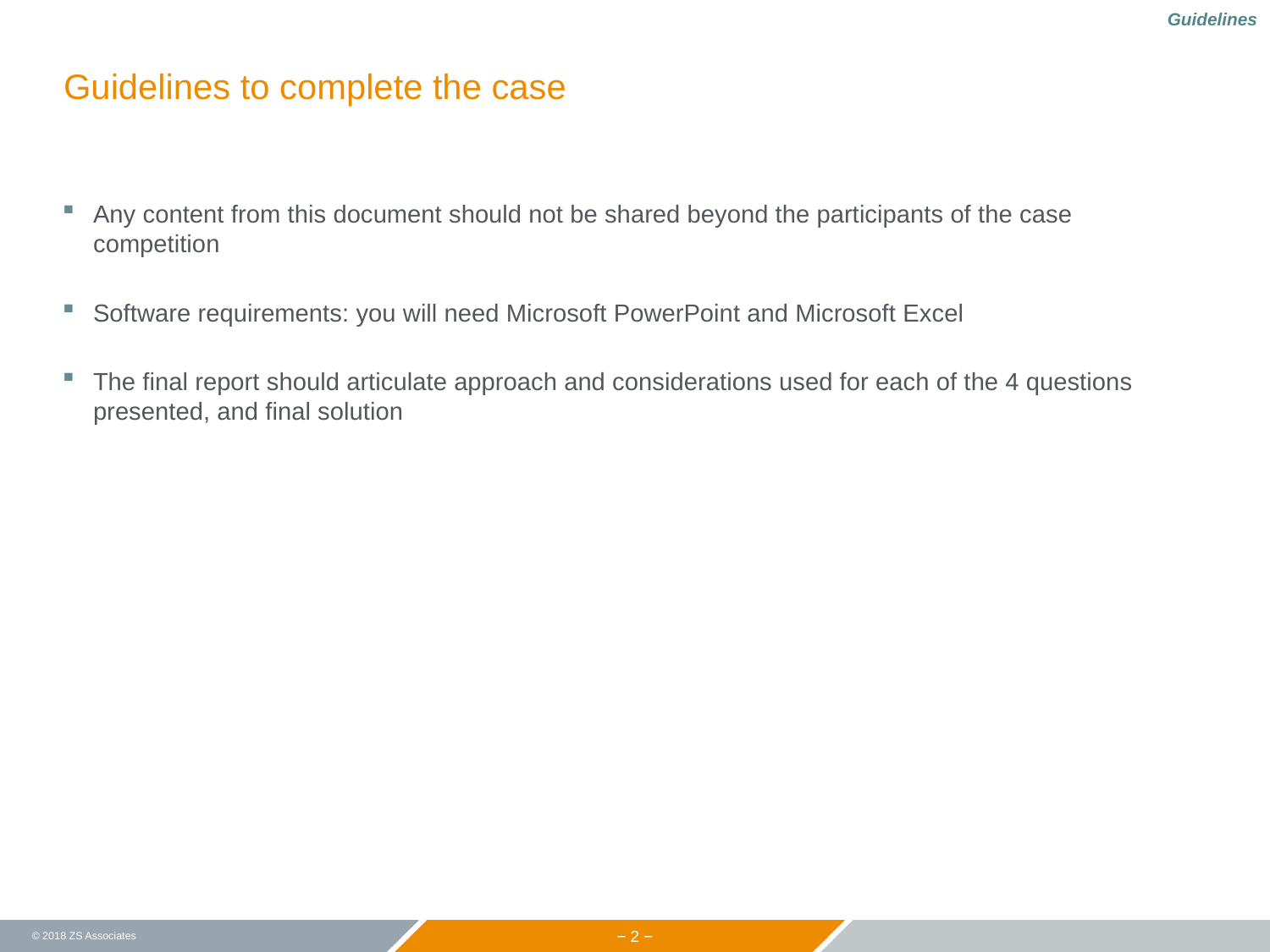

Guidelines
Guidelines to complete the case
Any content from this document should not be shared beyond the participants of the case competition

Software requirements: you will need Microsoft PowerPoint and Microsoft Excel

The final report should articulate approach and considerations used for each of the 4 questions presented, and final solution